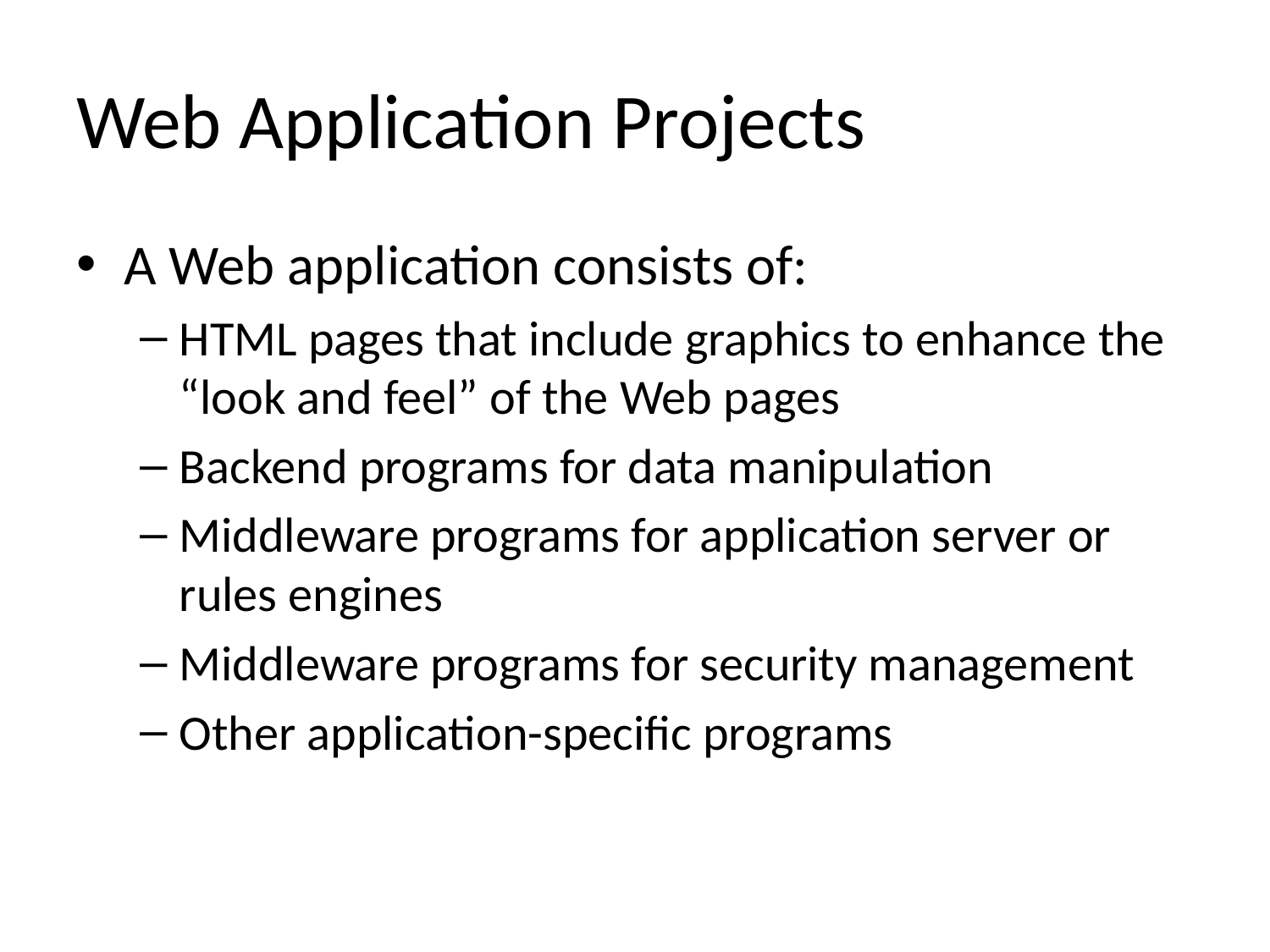

# Web Application Projects
A Web application consists of:
HTML pages that include graphics to enhance the “look and feel” of the Web pages
Backend programs for data manipulation
Middleware programs for application server or rules engines
Middleware programs for security management
Other application-specific programs